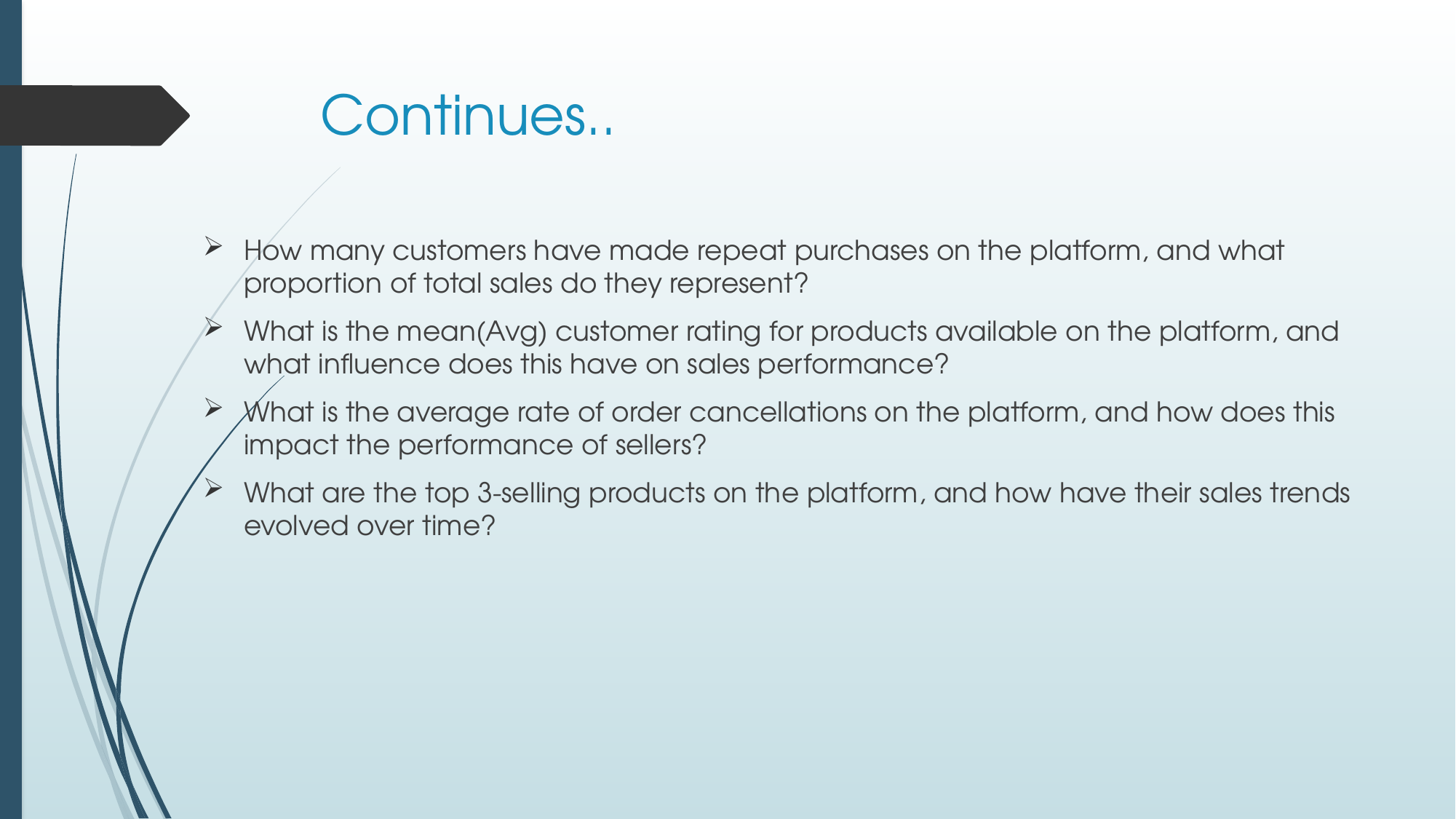

# Continues..
How many customers have made repeat purchases on the platform, and what proportion of total sales do they represent?
What is the mean(Avg) customer rating for products available on the platform, and what influence does this have on sales performance?
What is the average rate of order cancellations on the platform, and how does this impact the performance of sellers?
What are the top 3-selling products on the platform, and how have their sales trends evolved over time?